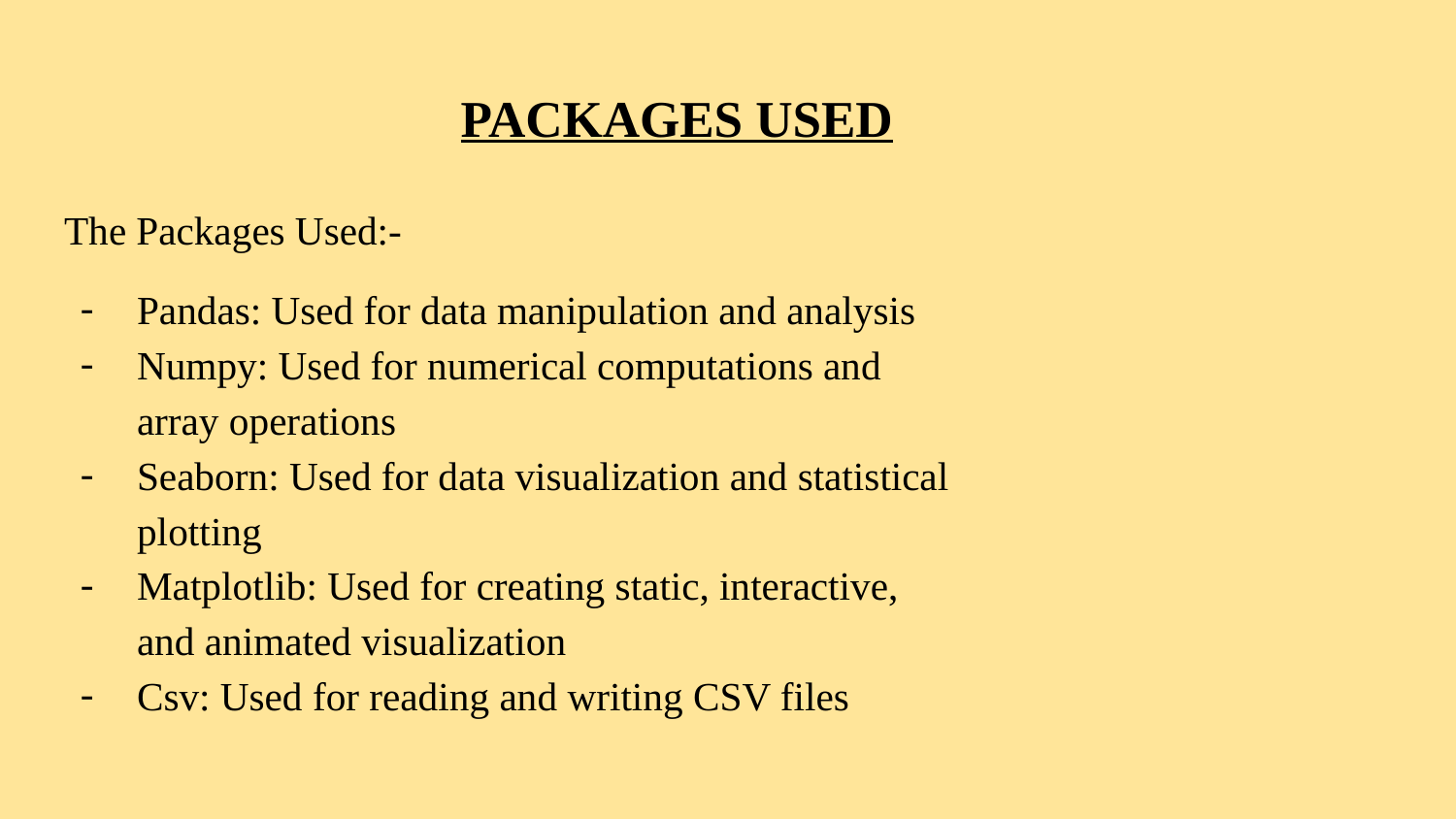

# PACKAGES USED
The Packages Used:-
Pandas: Used for data manipulation and analysis
Numpy: Used for numerical computations and array operations
Seaborn: Used for data visualization and statistical plotting
Matplotlib: Used for creating static, interactive, and animated visualization
Csv: Used for reading and writing CSV files